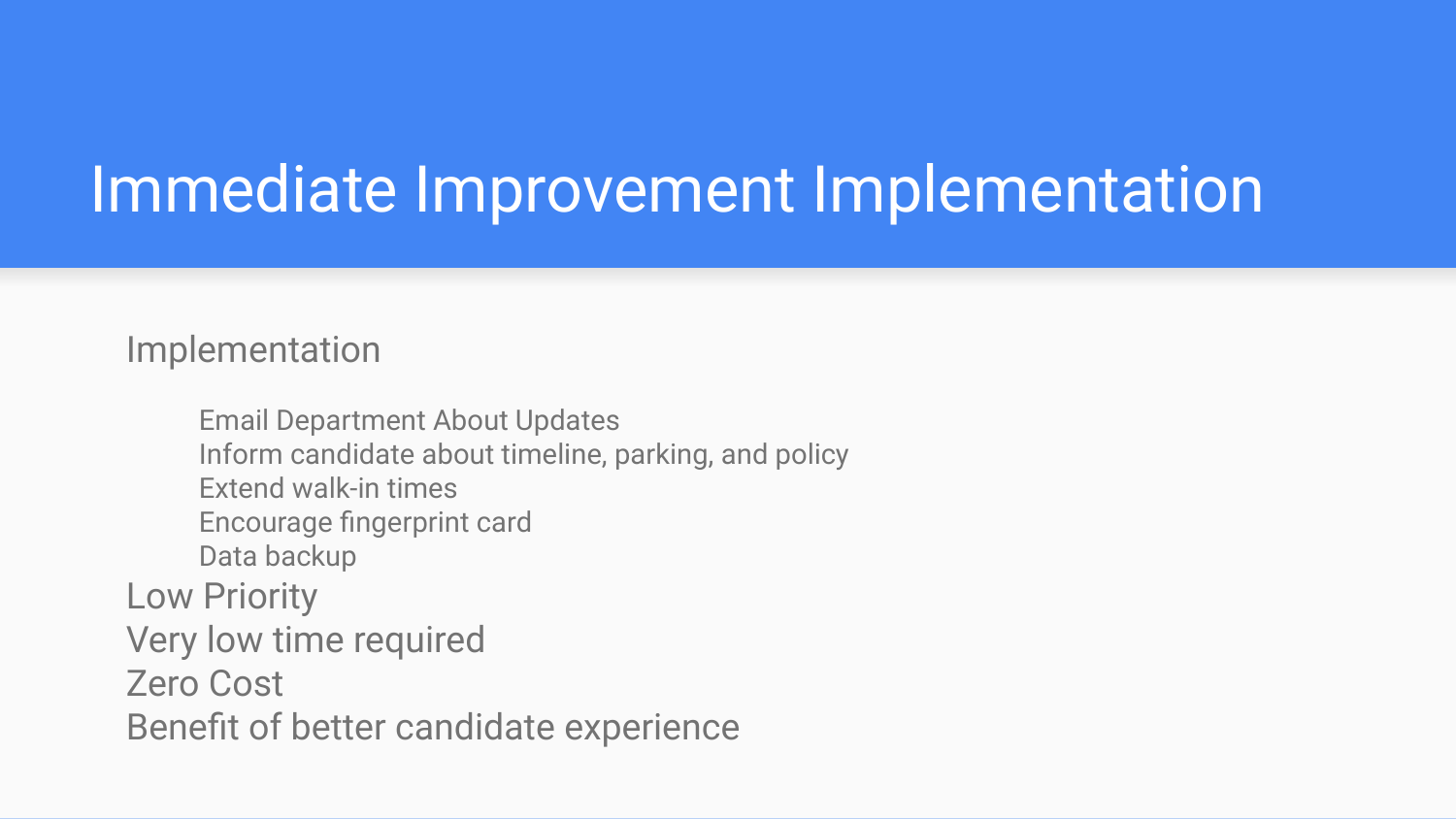

# Immediate Improvement Implementation
Implementation
Email Department About Updates
Inform candidate about timeline, parking, and policy
Extend walk-in times
Encourage fingerprint card
Data backup
Low Priority
Very low time required
Zero Cost
Benefit of better candidate experience